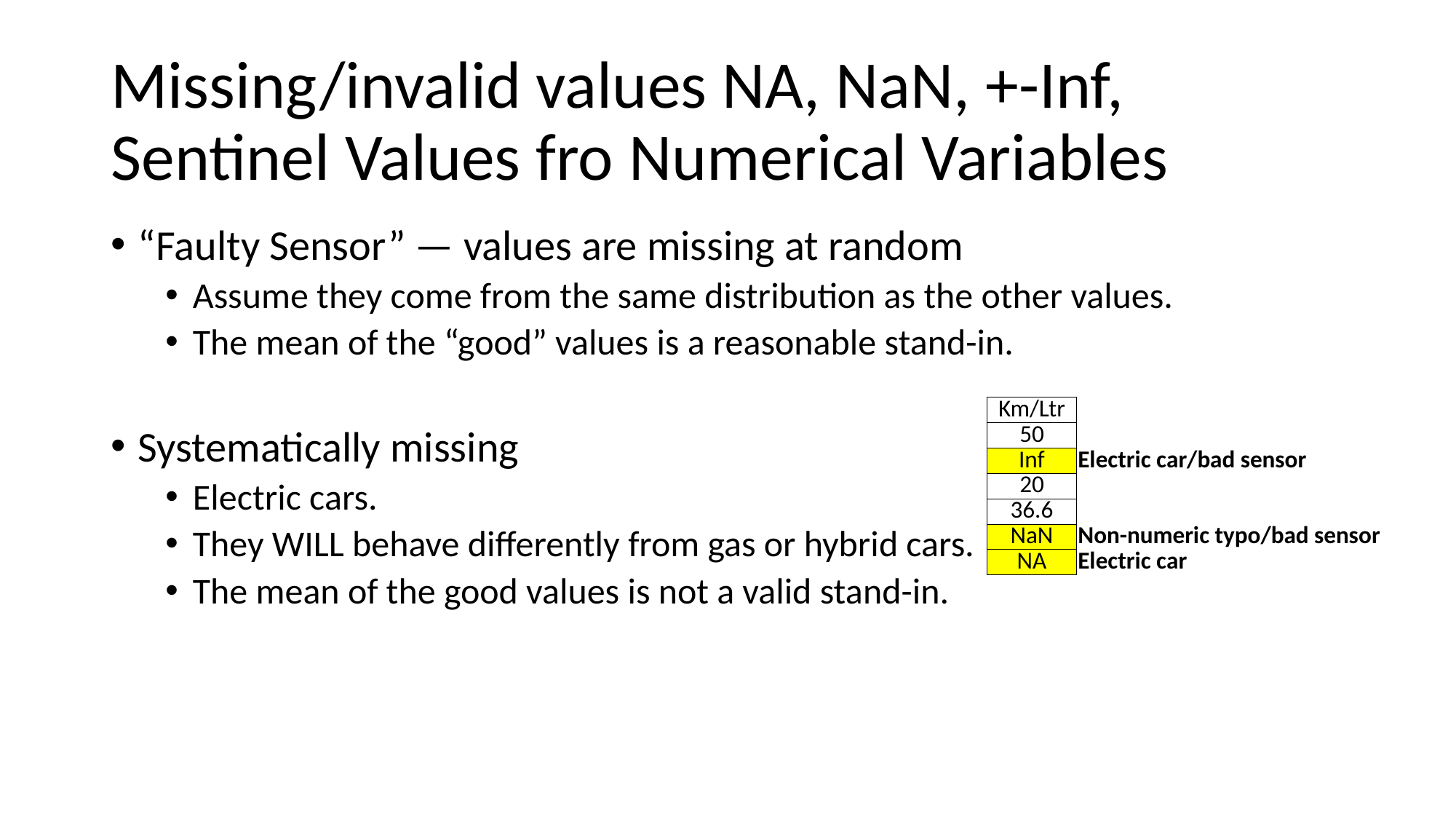

# Missing/invalid values NA, NaN, +-Inf, Sentinel Values fro Numerical Variables
“Faulty Sensor” — values are missing at random
Assume they come from the same distribution as the other values.
The mean of the “good” values is a reasonable stand-in.

Systematically missing
Electric cars.
They WILL behave differently from gas or hybrid cars.
The mean of the good values is not a valid stand-in.
| Km/Ltr |  |
| --- | --- |
| 50 |  |
| Inf | Electric car/bad sensor |
| 20 |  |
| 36.6 |  |
| NaN | Non-numeric typo/bad sensor |
| NA | Electric car |